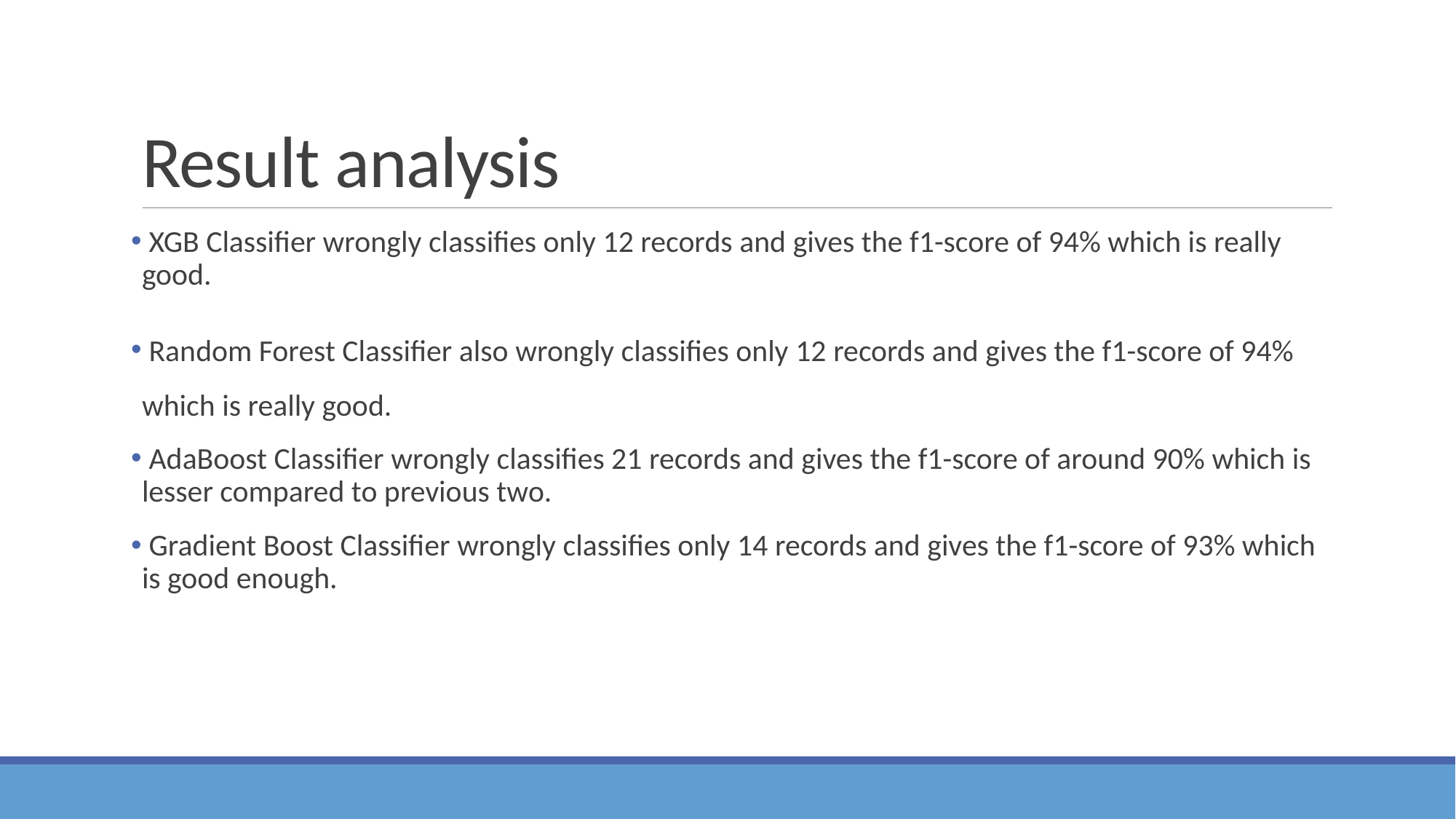

# Result analysis
 XGB Classifier wrongly classifies only 12 records and gives the f1-score of 94% which is really good.
 Random Forest Classifier also wrongly classifies only 12 records and gives the f1-score of 94% which is really good.
 AdaBoost Classifier wrongly classifies 21 records and gives the f1-score of around 90% which is lesser compared to previous two.
 Gradient Boost Classifier wrongly classifies only 14 records and gives the f1-score of 93% which is good enough.